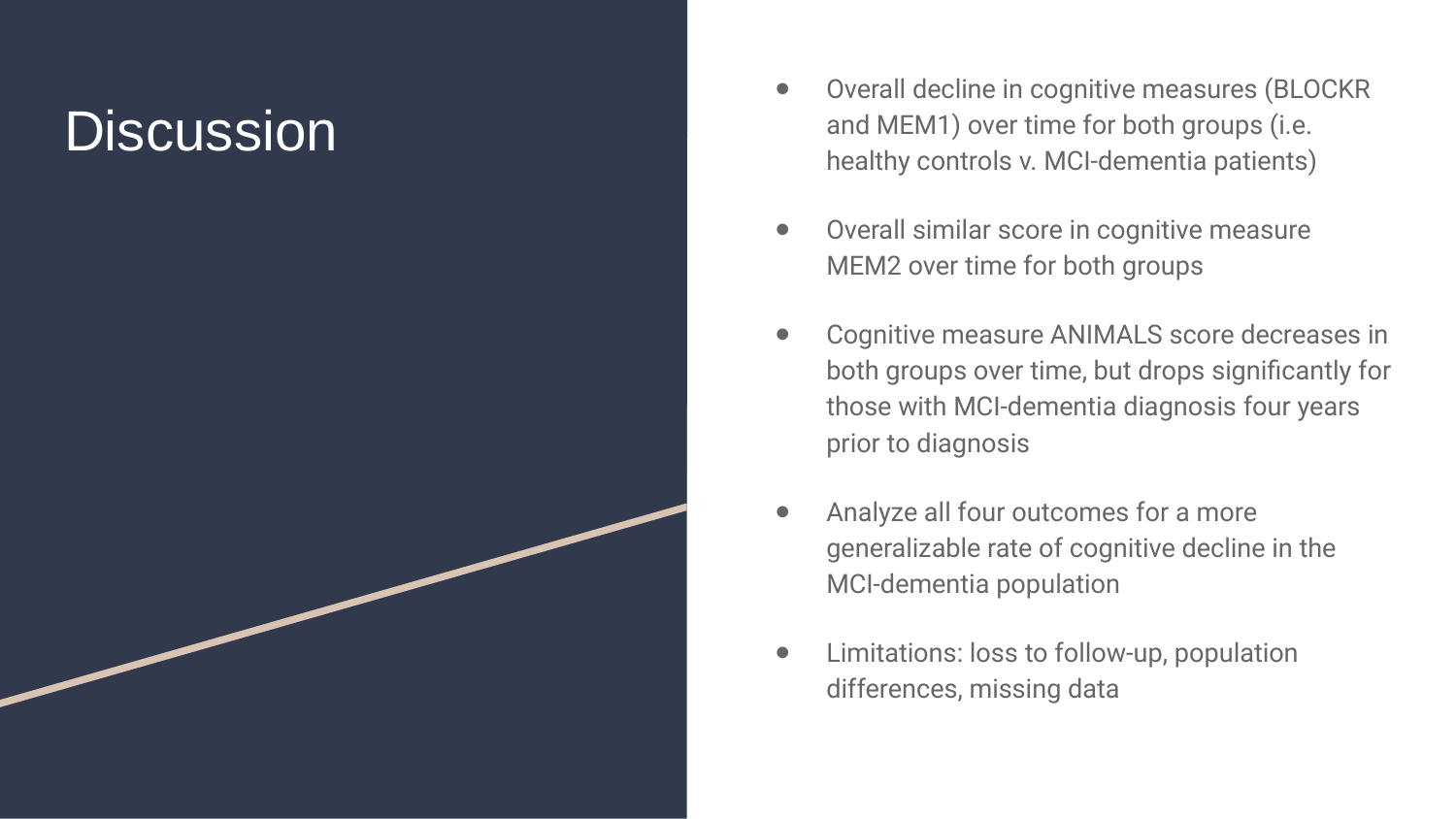

Overall decline in cognitive measures (BLOCKR and MEM1) over time for both groups (i.e. healthy controls v. MCI-dementia patients)
Overall similar score in cognitive measure MEM2 over time for both groups
Cognitive measure ANIMALS score decreases in both groups over time, but drops significantly for those with MCI-dementia diagnosis four years prior to diagnosis
Analyze all four outcomes for a more generalizable rate of cognitive decline in the MCI-dementia population
Limitations: loss to follow-up, population differences, missing data
# Discussion